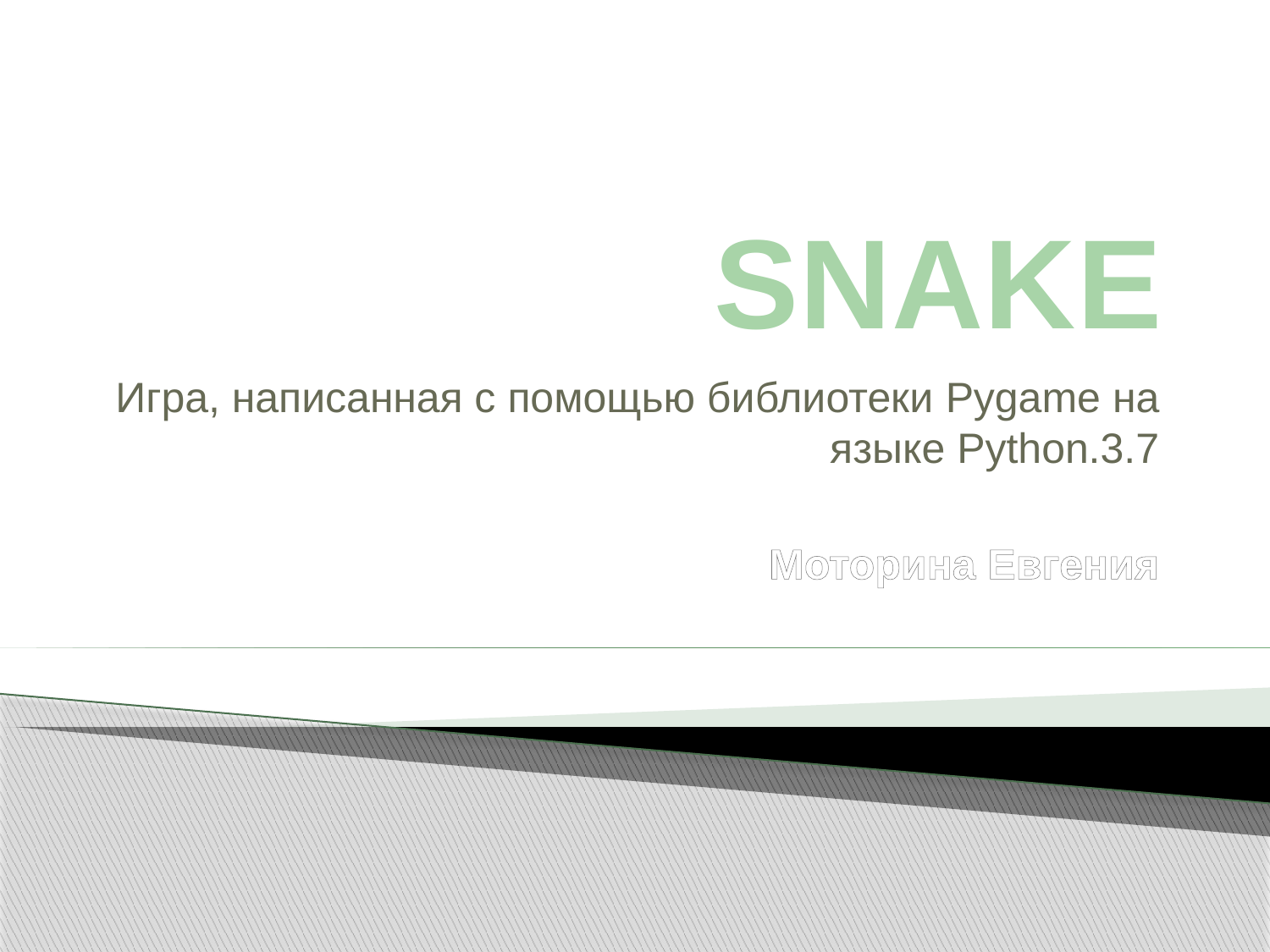

# SNAKE
Игра, написанная с помощью библиотеки Pygame на языке Python.3.7

Моторина Евгения